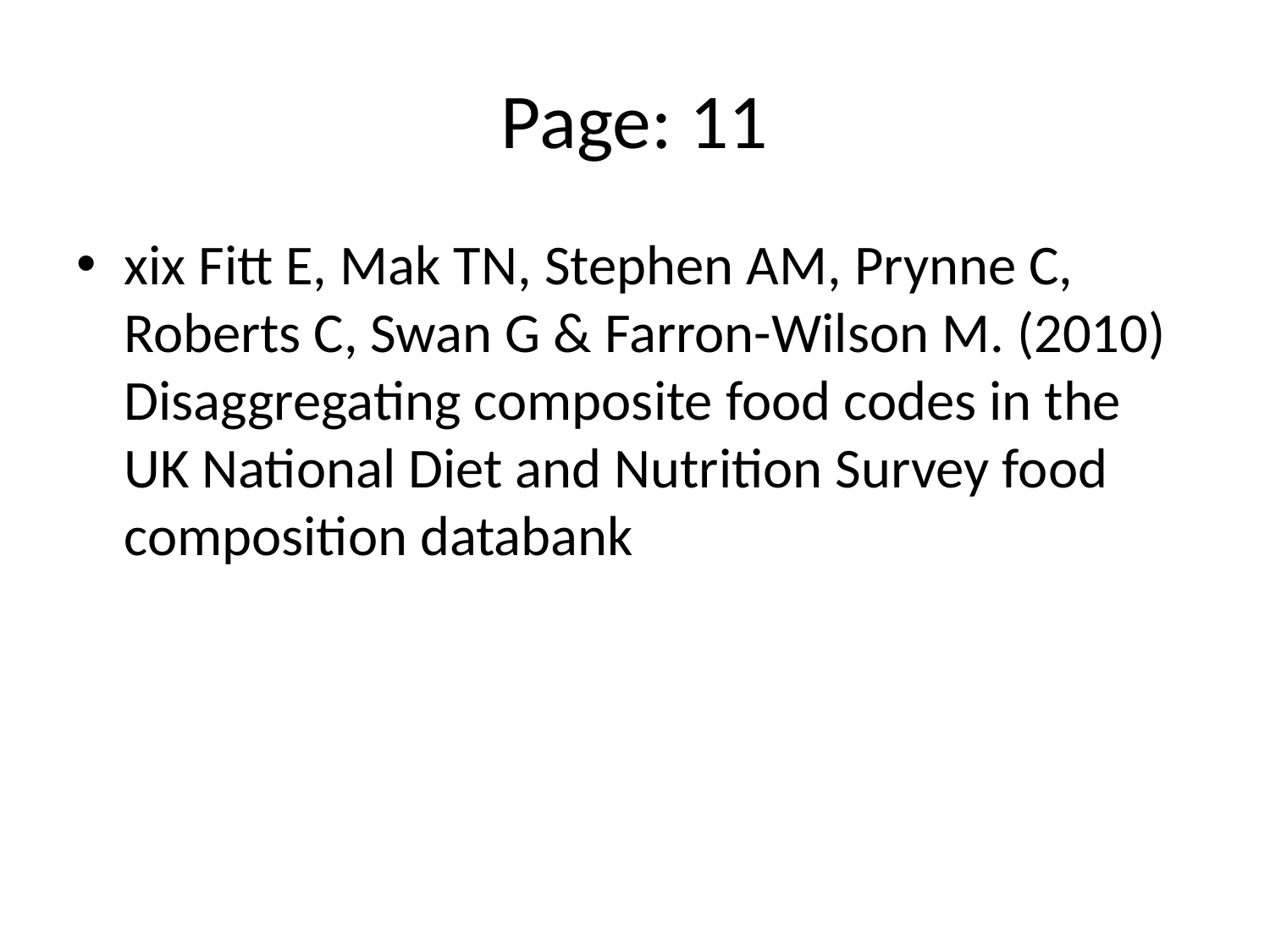

# Page: 11
xix Fitt E, Mak TN, Stephen AM, Prynne C, Roberts C, Swan G & Farron-Wilson M. (2010) Disaggregating composite food codes in the UK National Diet and Nutrition Survey food composition databank